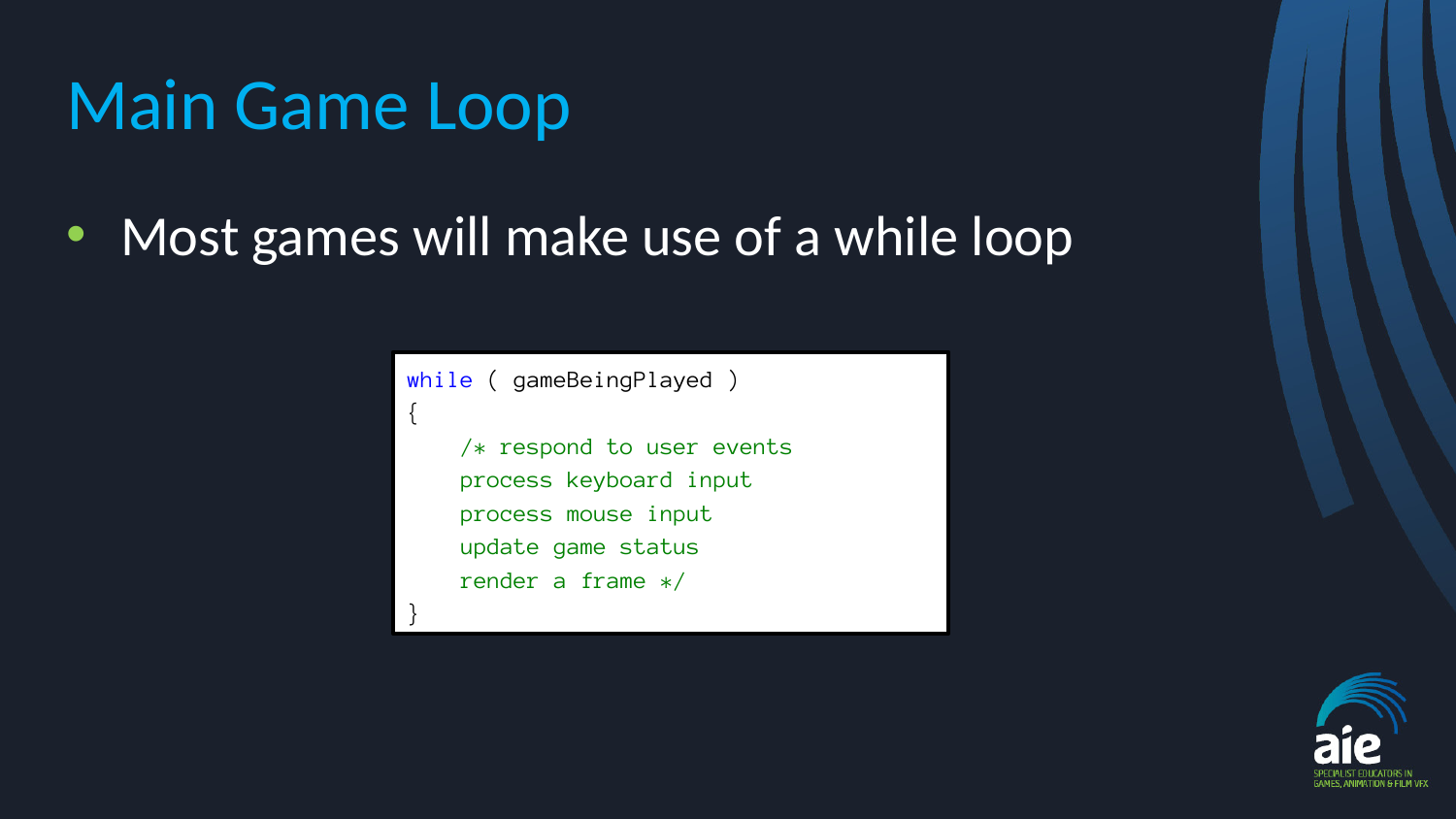

# Main Game Loop
Most games will make use of a while loop

while ( gameBeingPlayed )
{
    /* respond to user events
    process keyboard input
    process mouse input
    update game status
    render a frame */
}